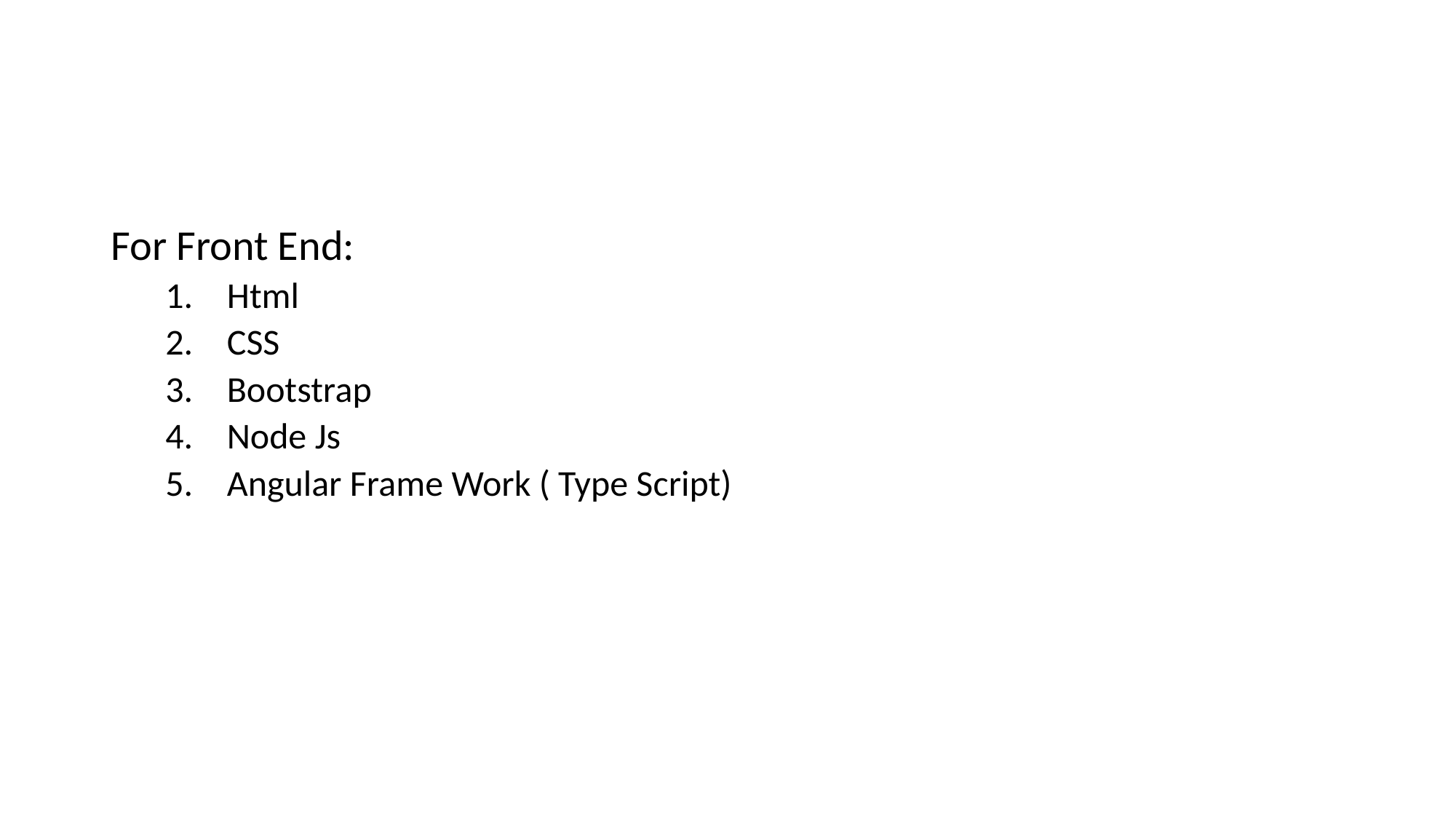

For Front End:
Html
CSS
Bootstrap
Node Js
Angular Frame Work ( Type Script)